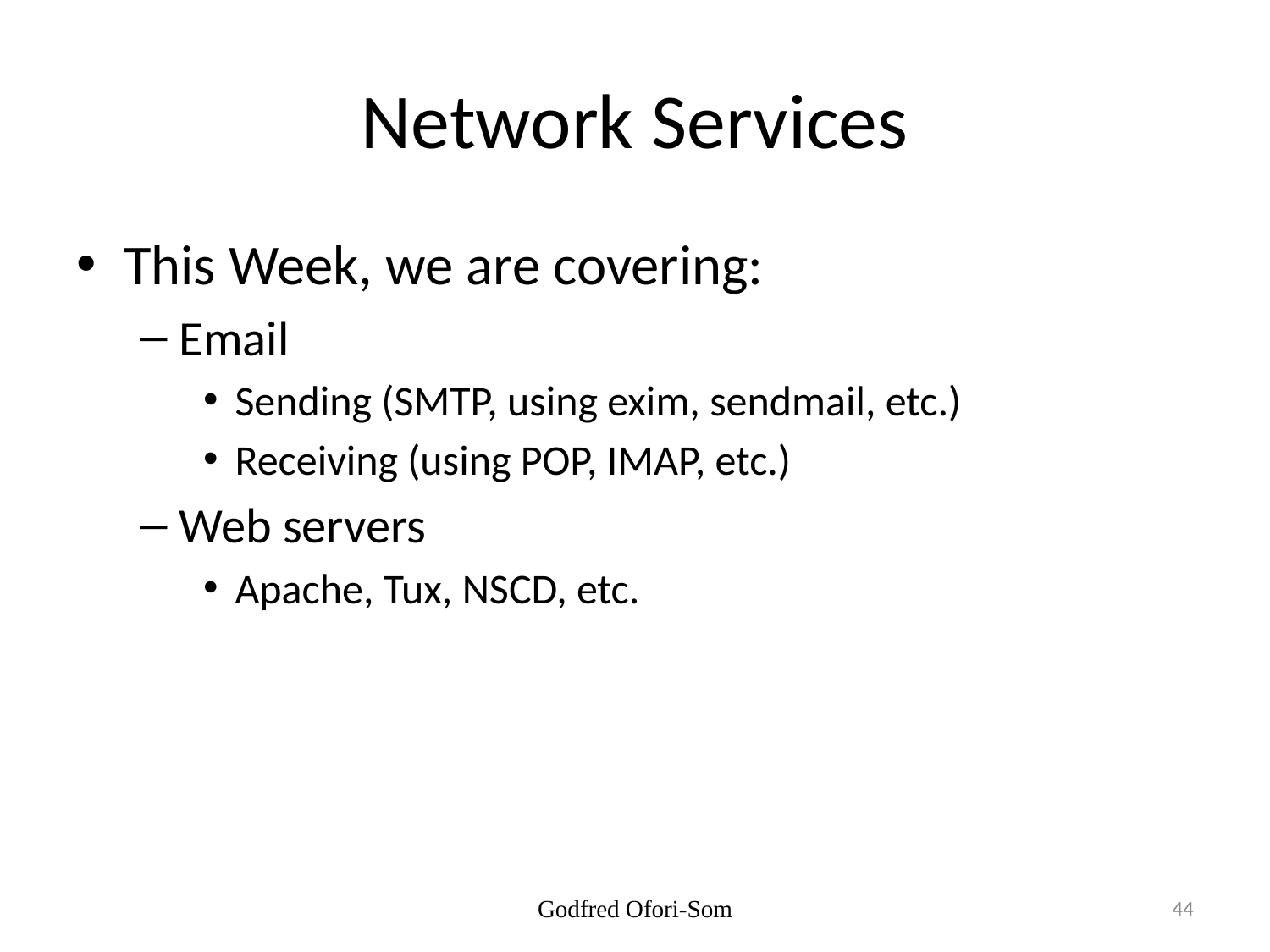

# Network Services
This Week, we are covering:
Email
Sending (SMTP, using exim, sendmail, etc.)
Receiving (using POP, IMAP, etc.)
Web servers
Apache, Tux, NSCD, etc.
Godfred Ofori-Som
44